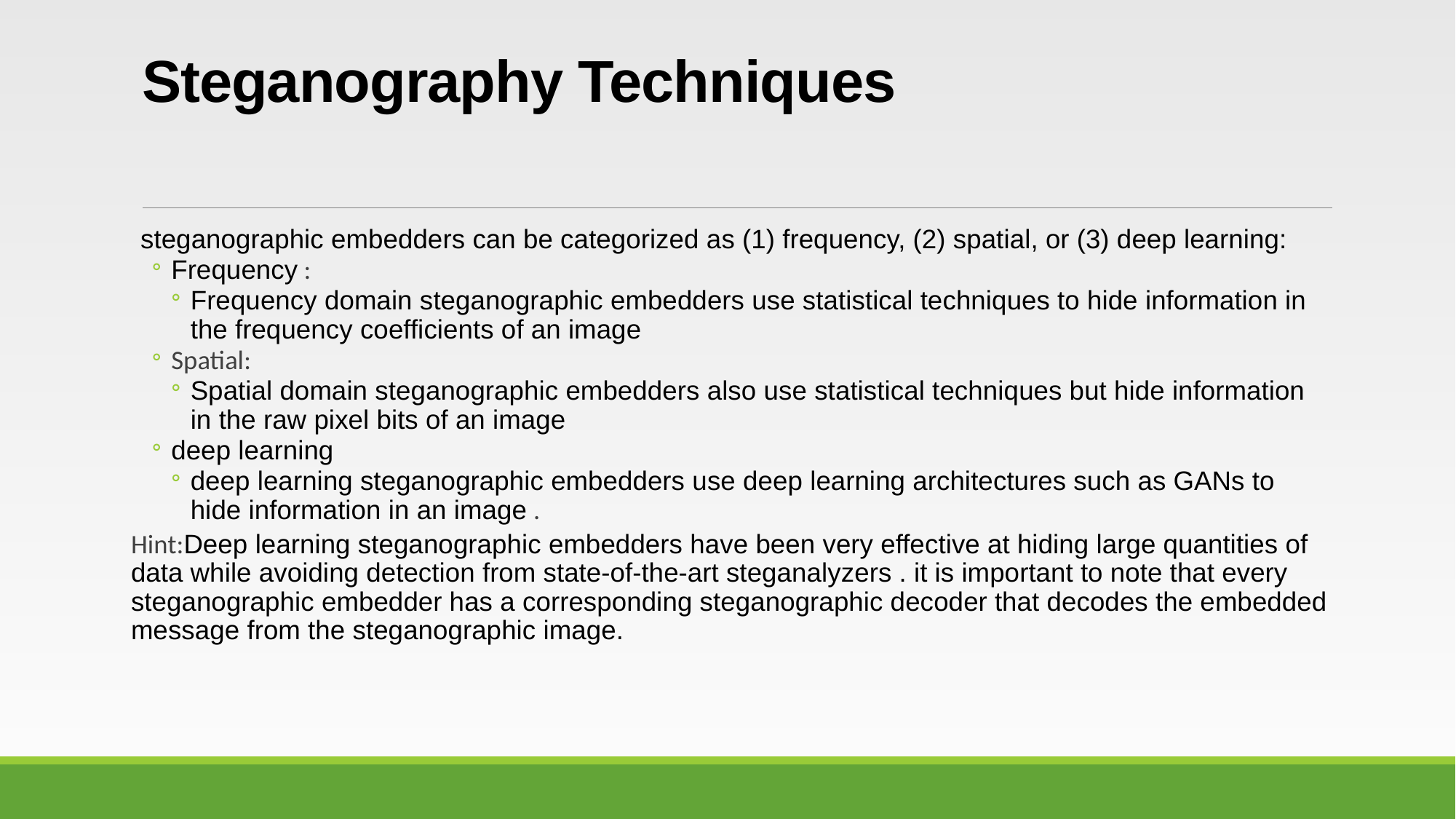

# Steganography Techniques
steganographic embedders can be categorized as (1) frequency, (2) spatial, or (3) deep learning:
Frequency :
Frequency domain steganographic embedders use statistical techniques to hide information in the frequency coefficients of an image
Spatial:
Spatial domain steganographic embedders also use statistical techniques but hide information in the raw pixel bits of an image
deep learning
deep learning steganographic embedders use deep learning architectures such as GANs to hide information in an image .
Hint:Deep learning steganographic embedders have been very effective at hiding large quantities of data while avoiding detection from state-of-the-art steganalyzers . it is important to note that every steganographic embedder has a corresponding steganographic decoder that decodes the embedded message from the steganographic image.